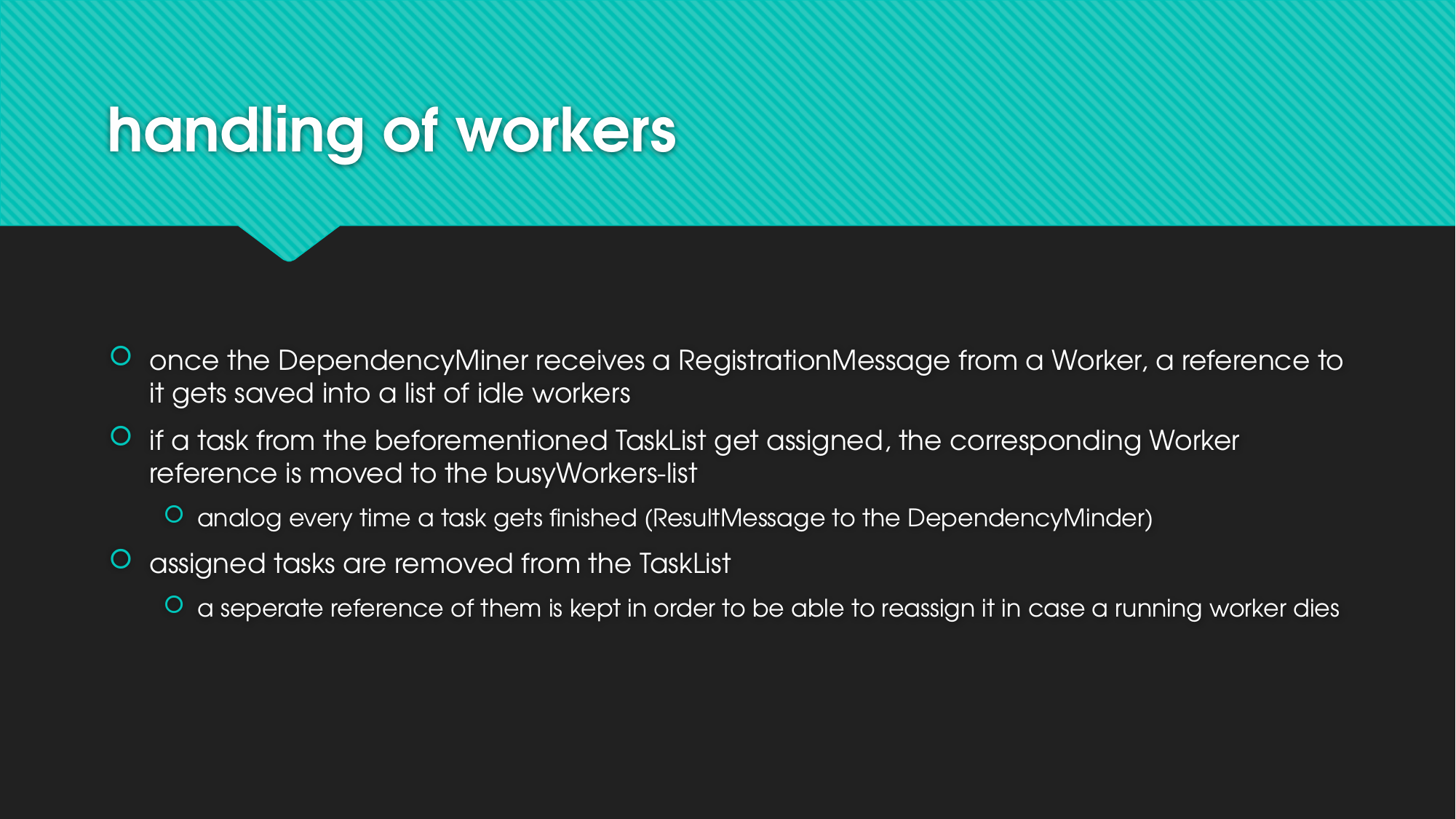

# handling of workers
once the DependencyMiner receives a RegistrationMessage from a Worker, a reference to it gets saved into a list of idle workers
if a task from the beforementioned TaskList get assigned, the corresponding Worker reference is moved to the busyWorkers-list
analog every time a task gets finished (ResultMessage to the DependencyMinder)
assigned tasks are removed from the TaskList
a seperate reference of them is kept in order to be able to reassign it in case a running worker dies